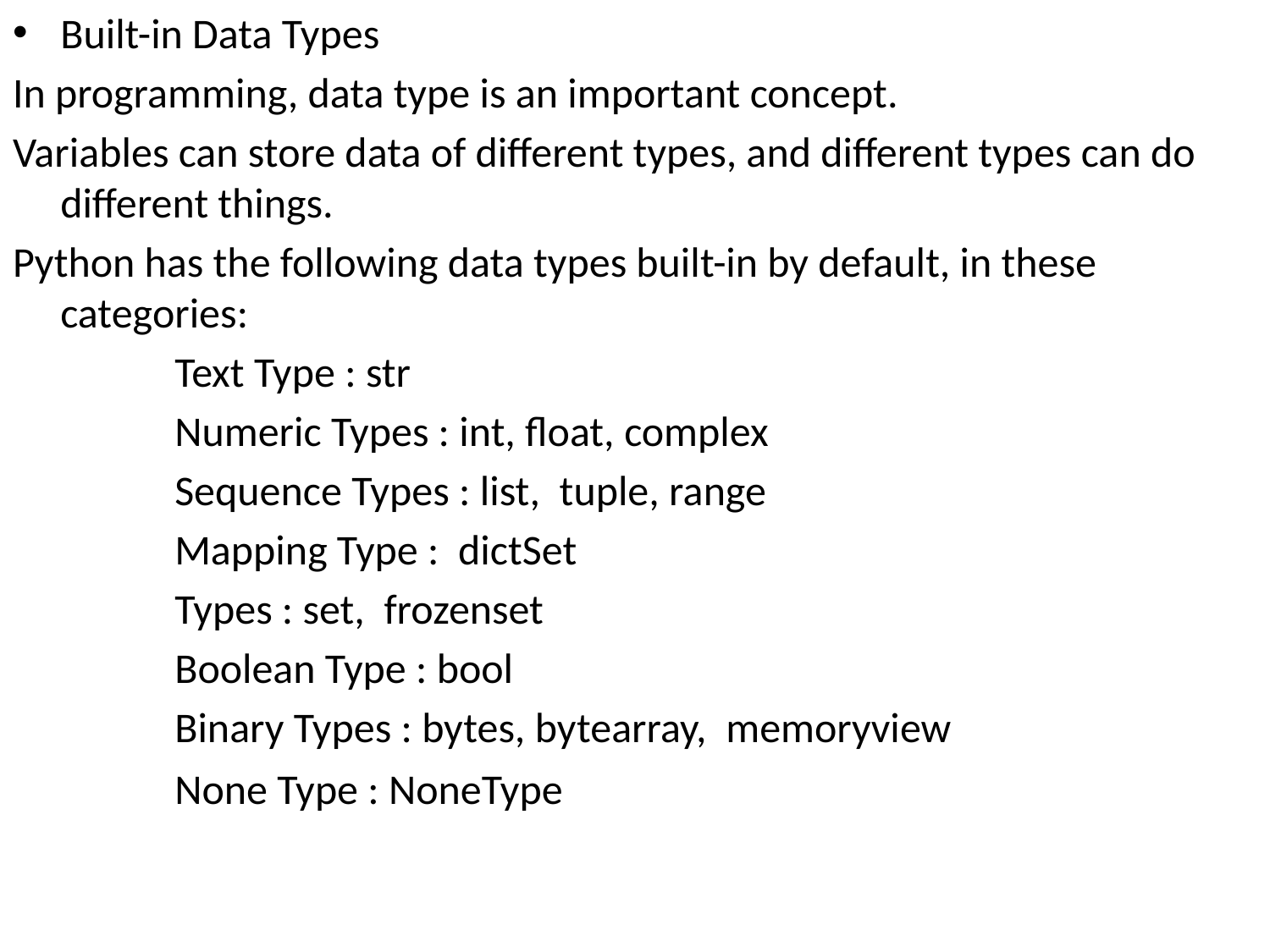

Built-in Data Types
In programming, data type is an important concept.
Variables can store data of different types, and different types can do different things.
Python has the following data types built-in by default, in these  categories:
                 Text Type : str
                 Numeric Types : int, float, complex
                 Sequence Types : list,  tuple, range
                 Mapping Type :  dictSet
                 Types : set,  frozenset
                 Boolean Type : bool
                 Binary Types : bytes, bytearray,  memoryview
                 None Type : NoneType